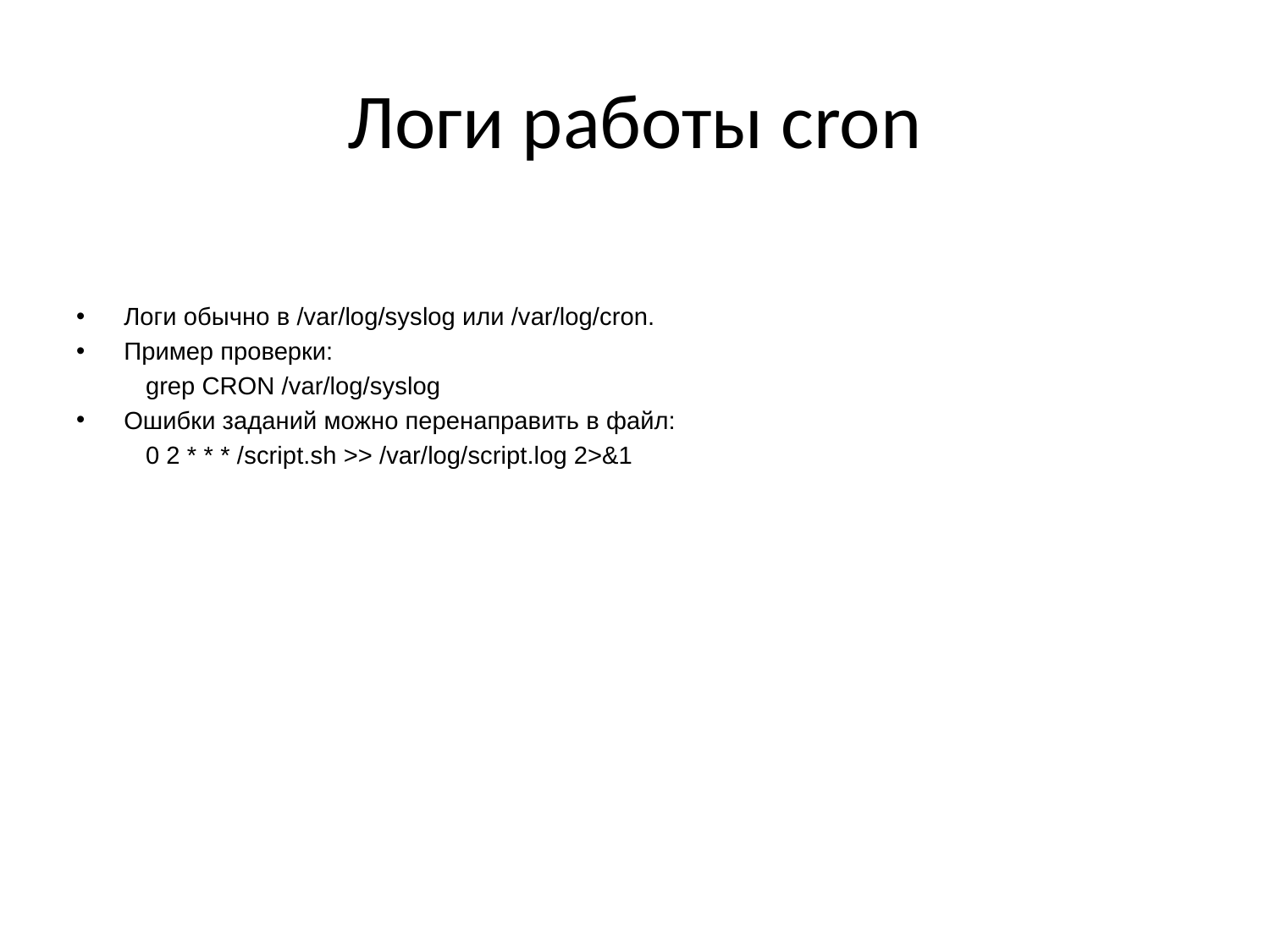

# Логи работы cron

Логи обычно в /var/log/syslog или /var/log/cron.
Пример проверки:
  grep CRON /var/log/syslog
Ошибки заданий можно перенаправить в файл:
  0 2 * * * /script.sh >> /var/log/script.log 2>&1